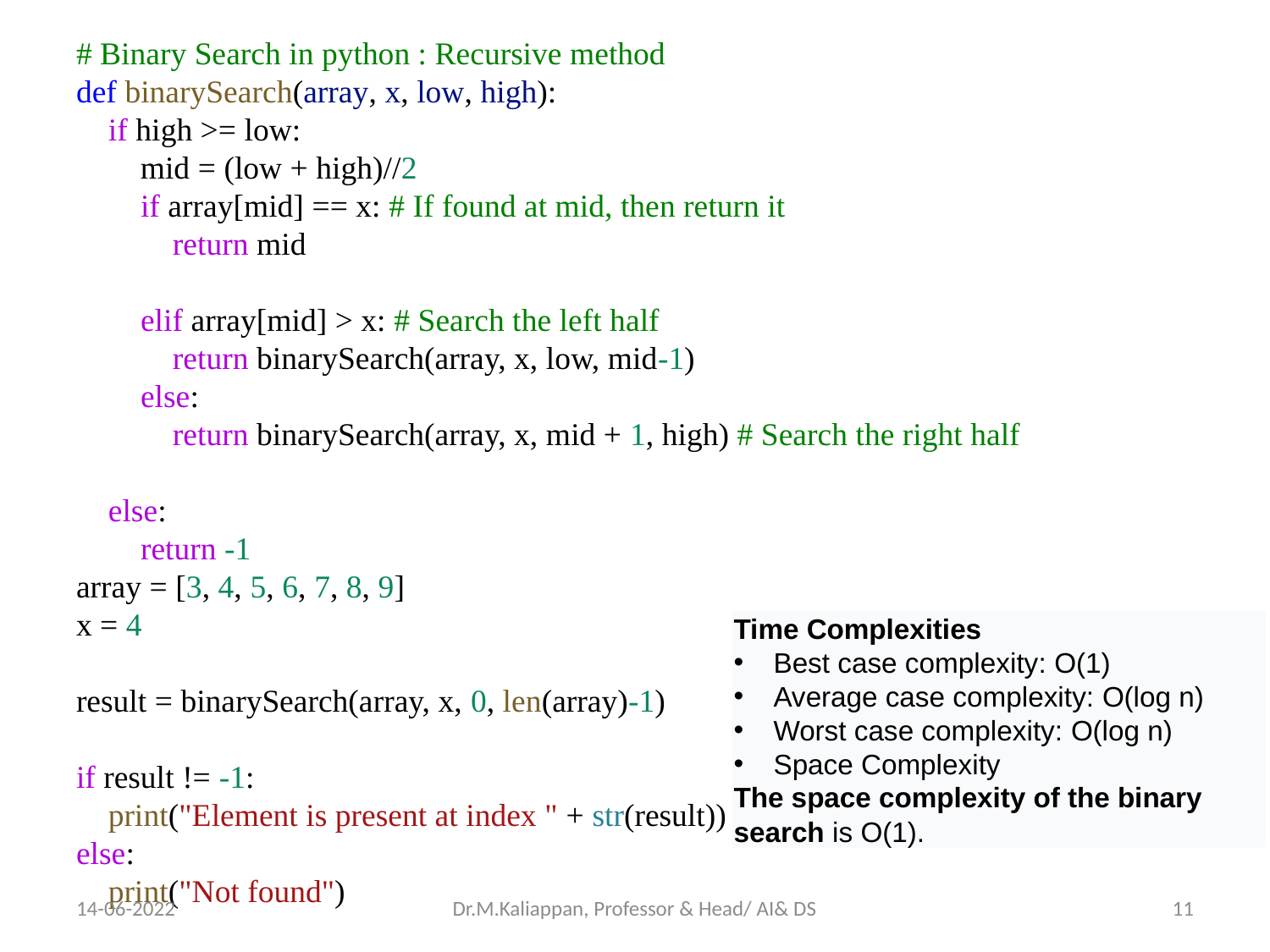

# Binary Search in python : Recursive method
def binarySearch(array, x, low, high):
    if high >= low:
        mid = (low + high)//2
        if array[mid] == x: # If found at mid, then return it
            return mid
        elif array[mid] > x: # Search the left half
            return binarySearch(array, x, low, mid-1)
        else:
            return binarySearch(array, x, mid + 1, high) # Search the right half
    else:
        return -1
array = [3, 4, 5, 6, 7, 8, 9]
x = 4
result = binarySearch(array, x, 0, len(array)-1)
if result != -1:
    print("Element is present at index " + str(result))
else:
    print("Not found")

Time Complexities
Best case complexity: O(1)
Average case complexity: O(log n)
Worst case complexity: O(log n)
Space Complexity
The space complexity of the binary search is O(1).
14-06-2022
Dr.M.Kaliappan, Professor & Head/ AI& DS
11